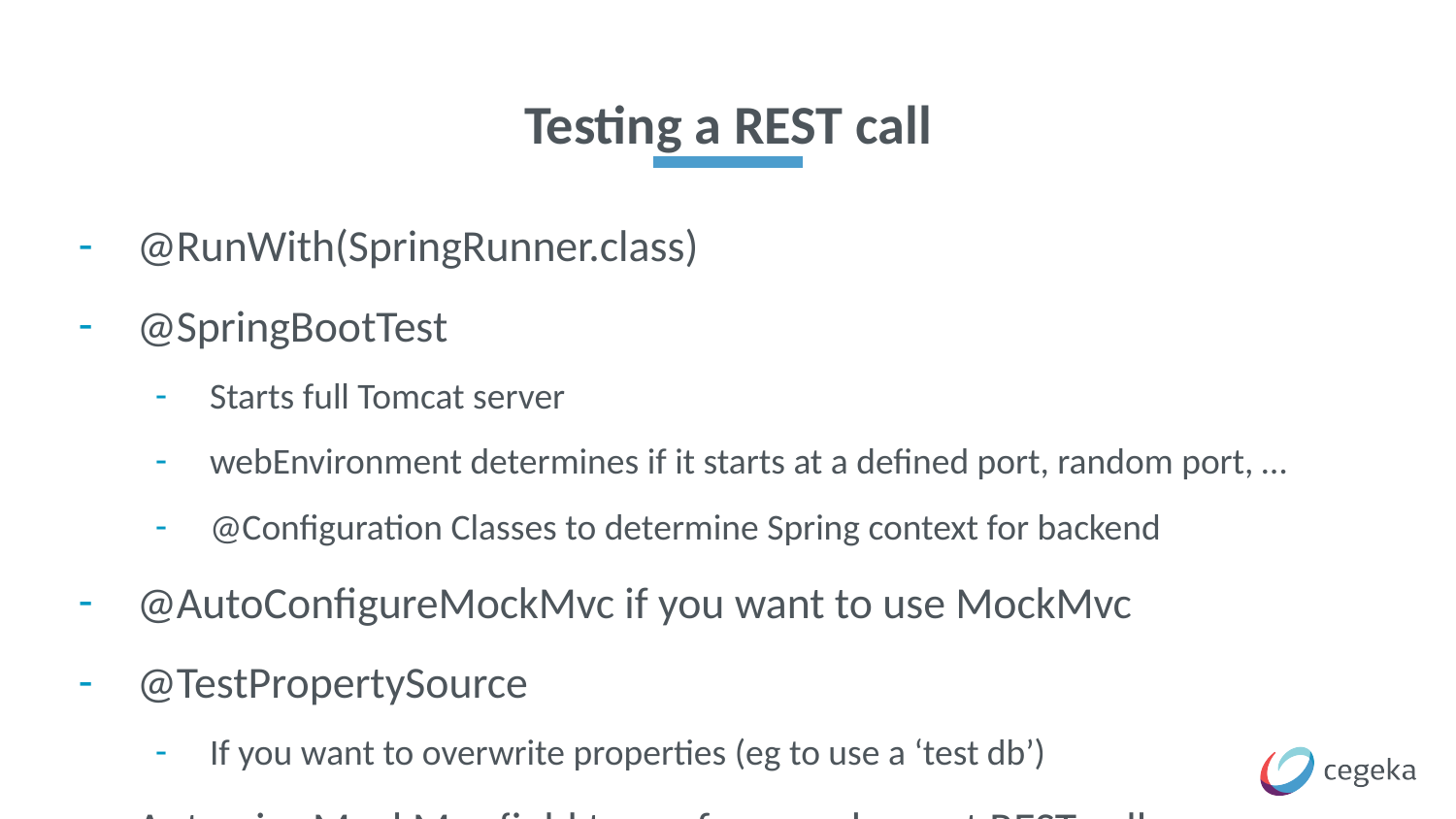

# Testing a REST call
@RunWith(SpringRunner.class)
@SpringBootTest
Starts full Tomcat server
webEnvironment determines if it starts at a defined port, random port, …
@Configuration Classes to determine Spring context for backend
@AutoConfigureMockMvc if you want to use MockMvc
@TestPropertySource
If you want to overwrite properties (eg to use a ‘test db’)
Autowire MockMvc field to perform and assert REST calls